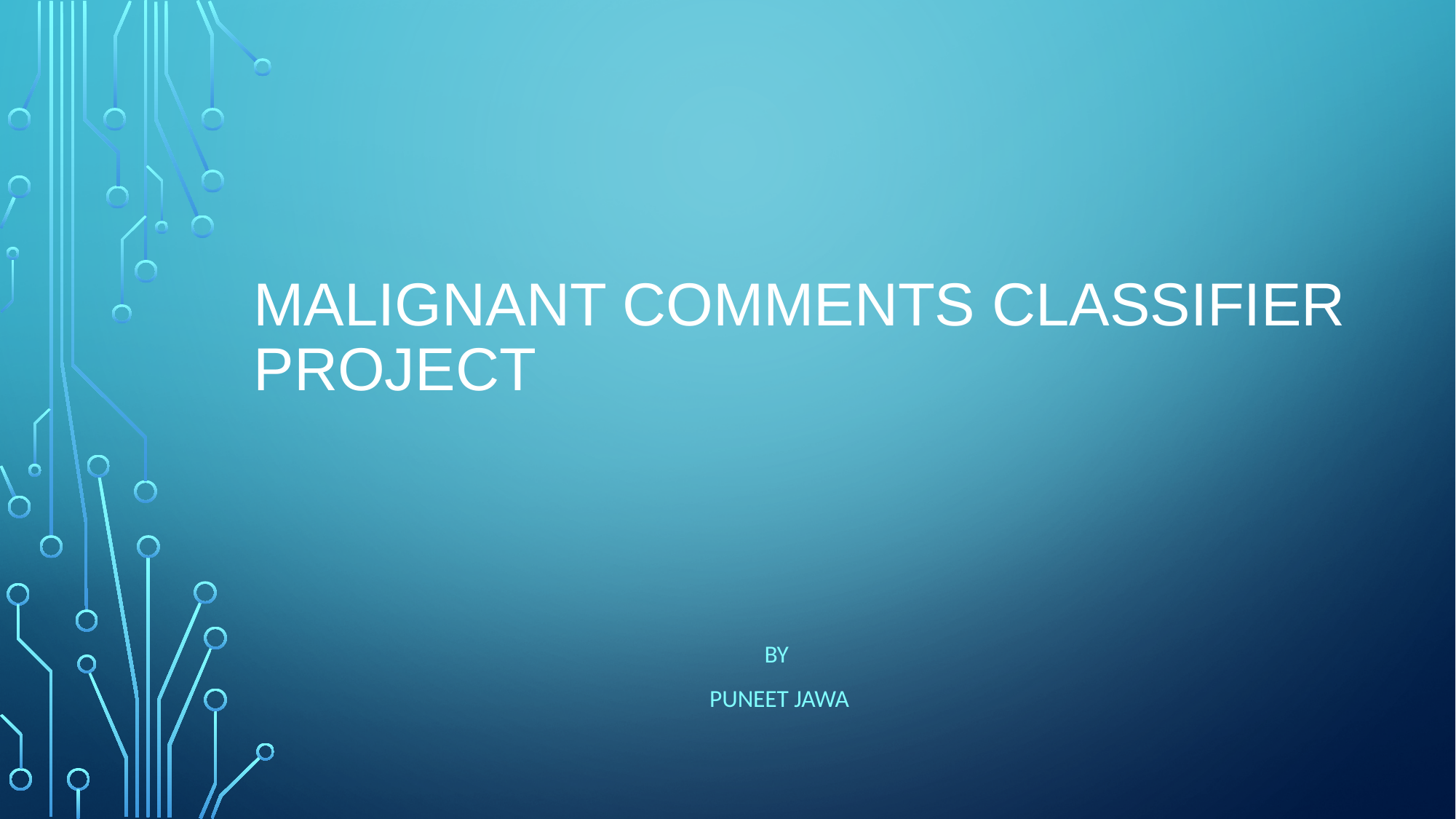

# Malignant comments classifier project

by
Puneet Jawa